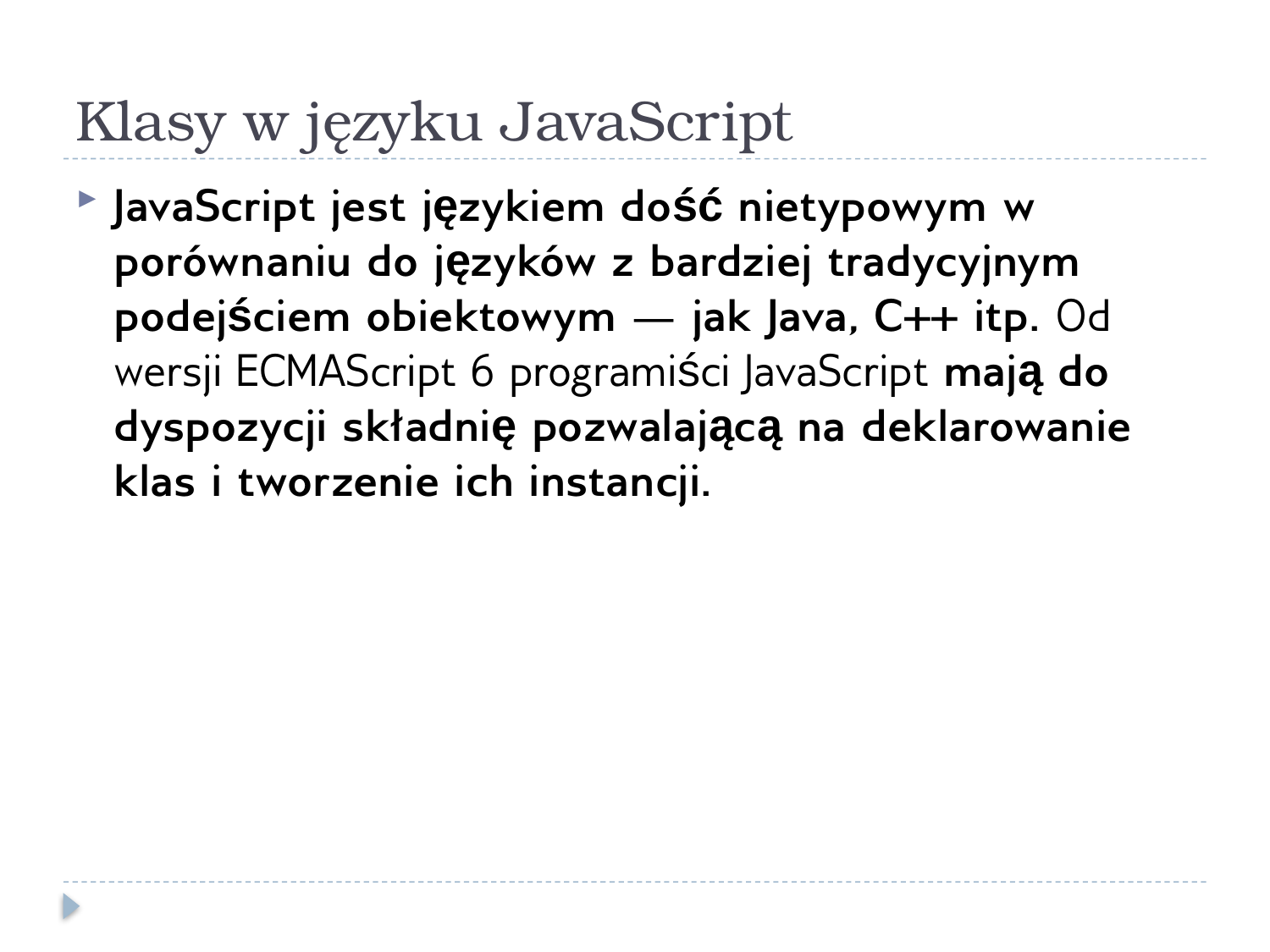

# Klasy w języku JavaScript
JavaScript jest językiem dość nietypowym w porównaniu do języków z bardziej tradycyjnym podejściem obiektowym — jak Java, C++ itp. Od wersji ECMAScript 6 programiści JavaScript mają do dyspozycji składnię pozwalającą na deklarowanie klas i tworzenie ich instancji.